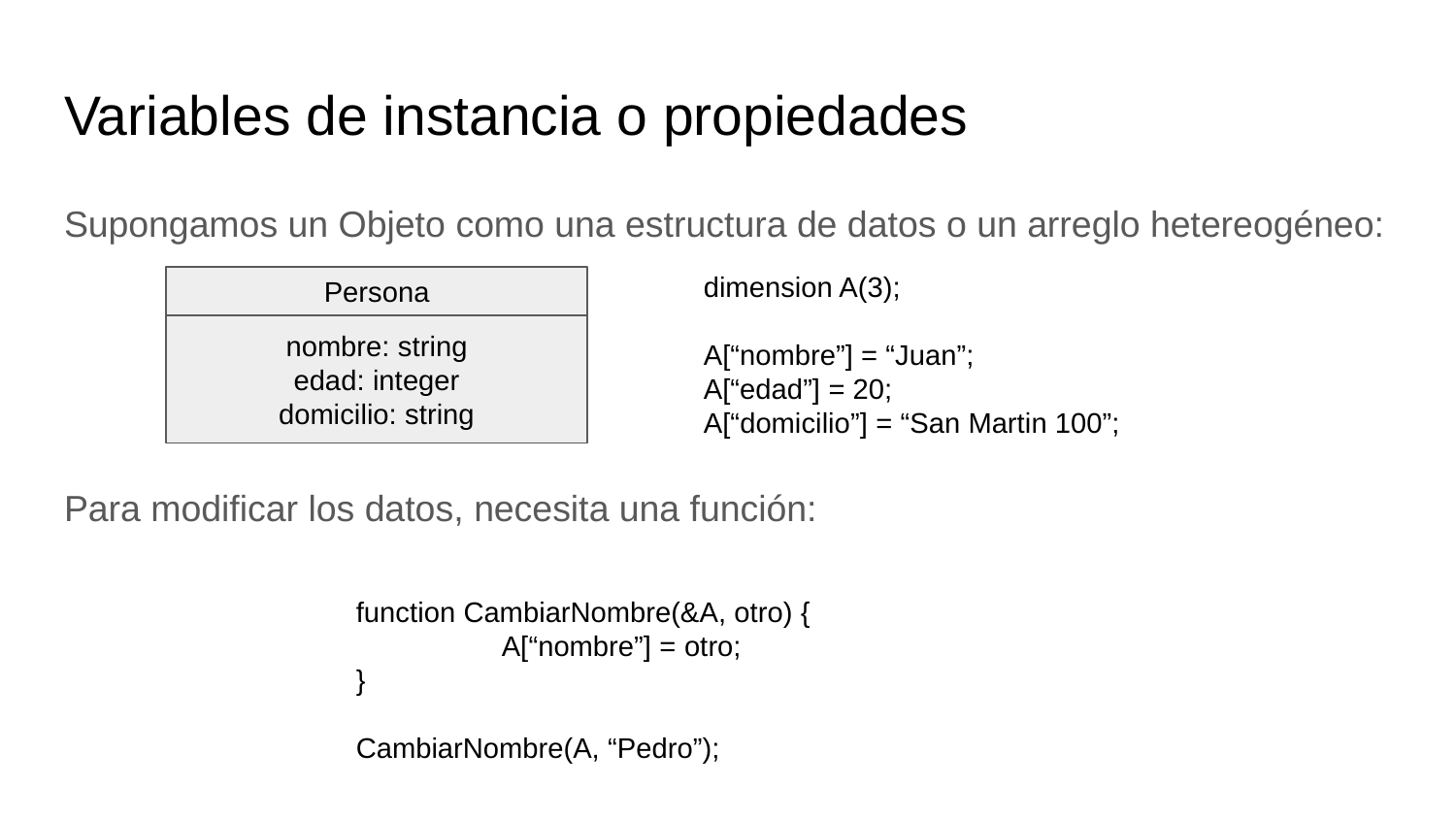

# Variables de instancia o propiedades
Supongamos un Objeto como una estructura de datos o un arreglo hetereogéneo:

Para modificar los datos, necesita una función:
dimension A(3);

A[“nombre”] = “Juan”;
A[“edad”] = 20;
A[“domicilio”] = “San Martin 100”;
Persona
nombre: string
edad: integer
domicilio: string
function CambiarNombre(&A, otro) {
	A[“nombre”] = otro;
}

CambiarNombre(A, “Pedro”);